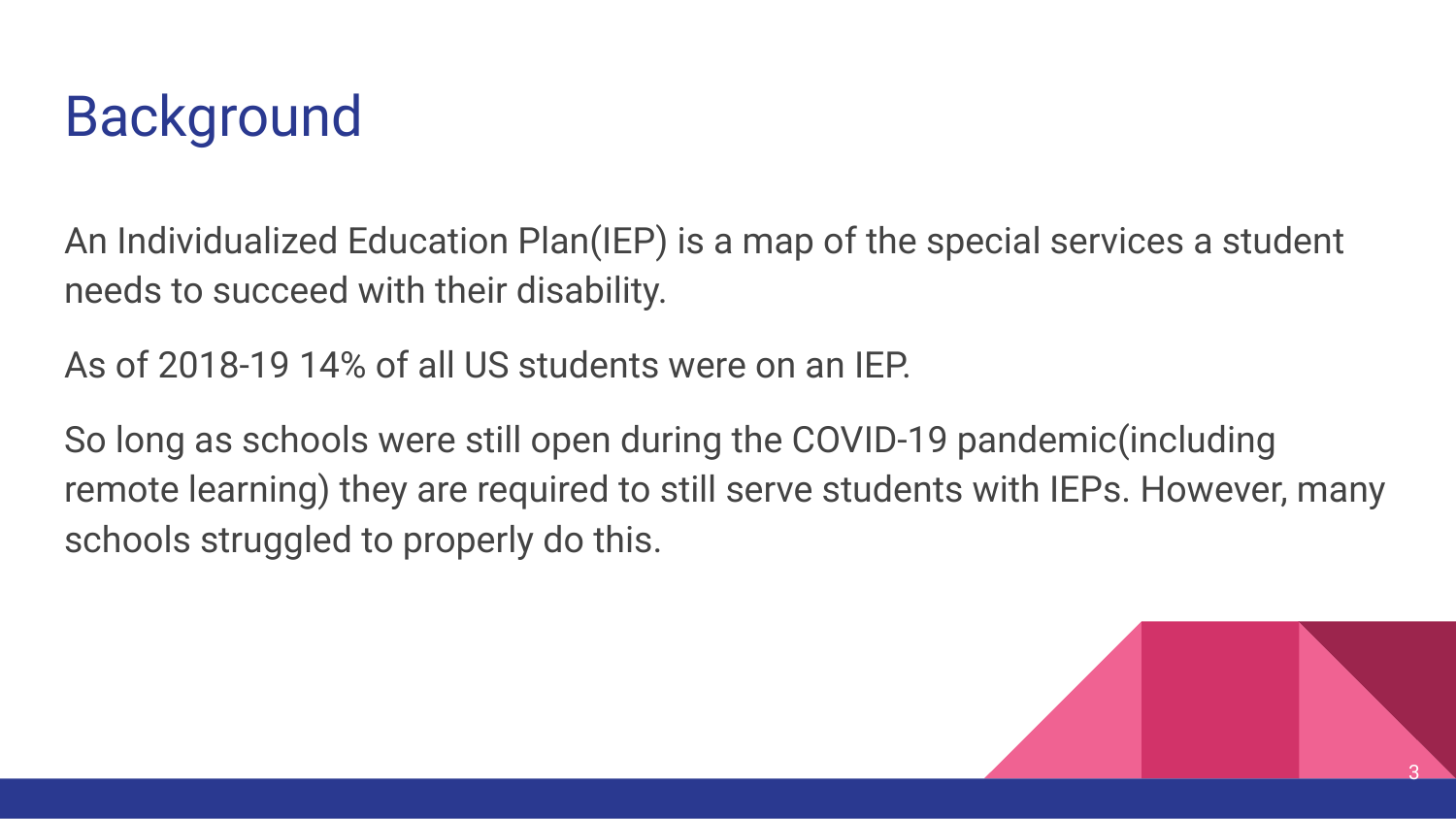

# Background
An Individualized Education Plan(IEP) is a map of the special services a student needs to succeed with their disability.
As of 2018-19 14% of all US students were on an IEP.
So long as schools were still open during the COVID-19 pandemic(including remote learning) they are required to still serve students with IEPs. However, many schools struggled to properly do this.

3